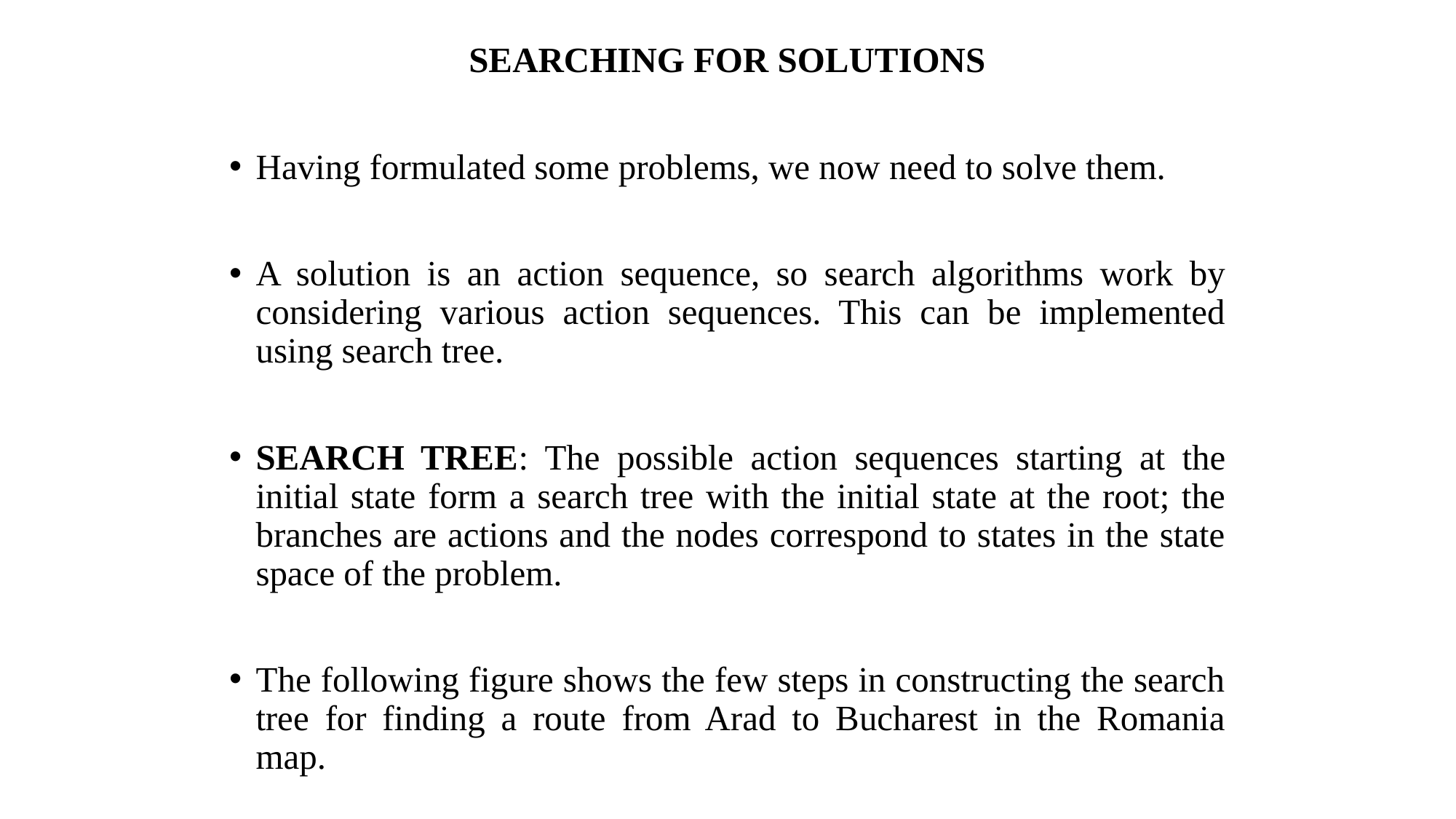

SEARCHING FOR SOLUTIONS

Having formulated some problems, we now need to solve them.

A solution is an action sequence, so search algorithms work by considering various action sequences. This can be implemented using search tree.

SEARCH TREE: The possible action sequences starting at the initial state form a search tree with the initial state at the root; the branches are actions and the nodes correspond to states in the state space of the problem.

The following figure shows the few steps in constructing the search tree for finding a route from Arad to Bucharest in the Romania map.